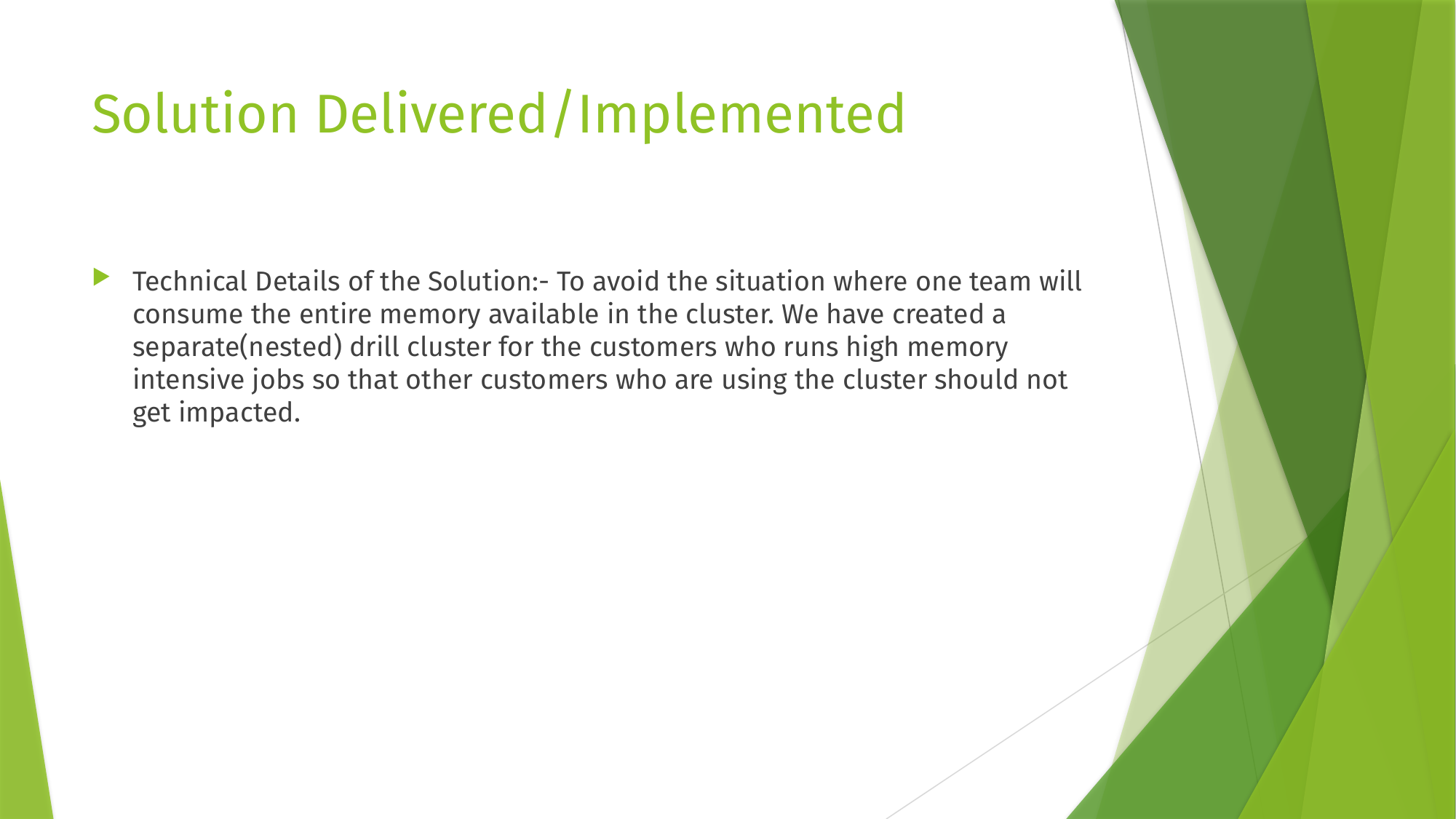

# Solution Delivered/Implemented
Technical Details of the Solution:- To avoid the situation where one team will consume the entire memory available in the cluster. We have created a separate(nested) drill cluster for the customers who runs high memory intensive jobs so that other customers who are using the cluster should not get impacted.